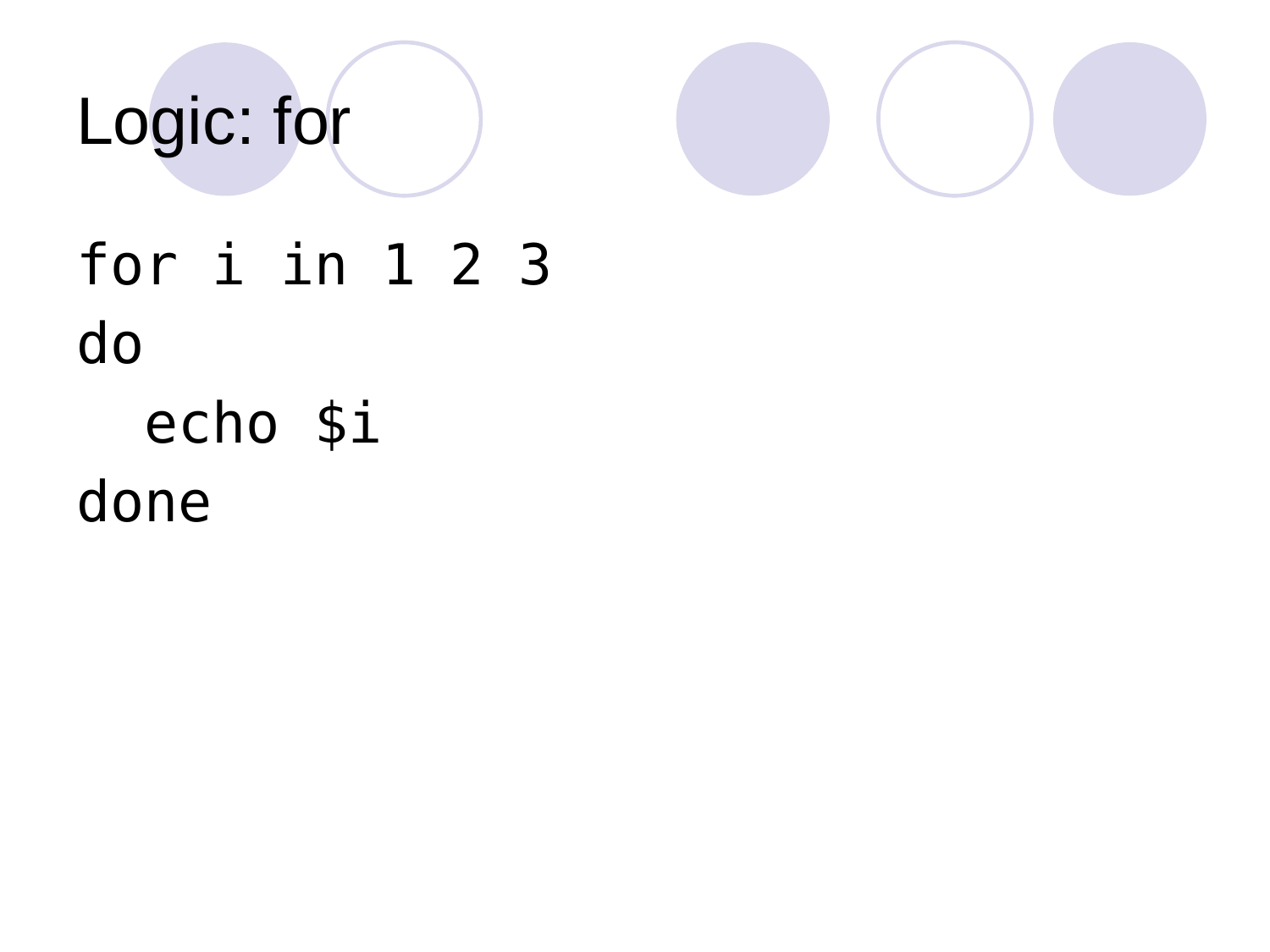

# Logic: for
for i in 1 2 3
do
  echo $i
done